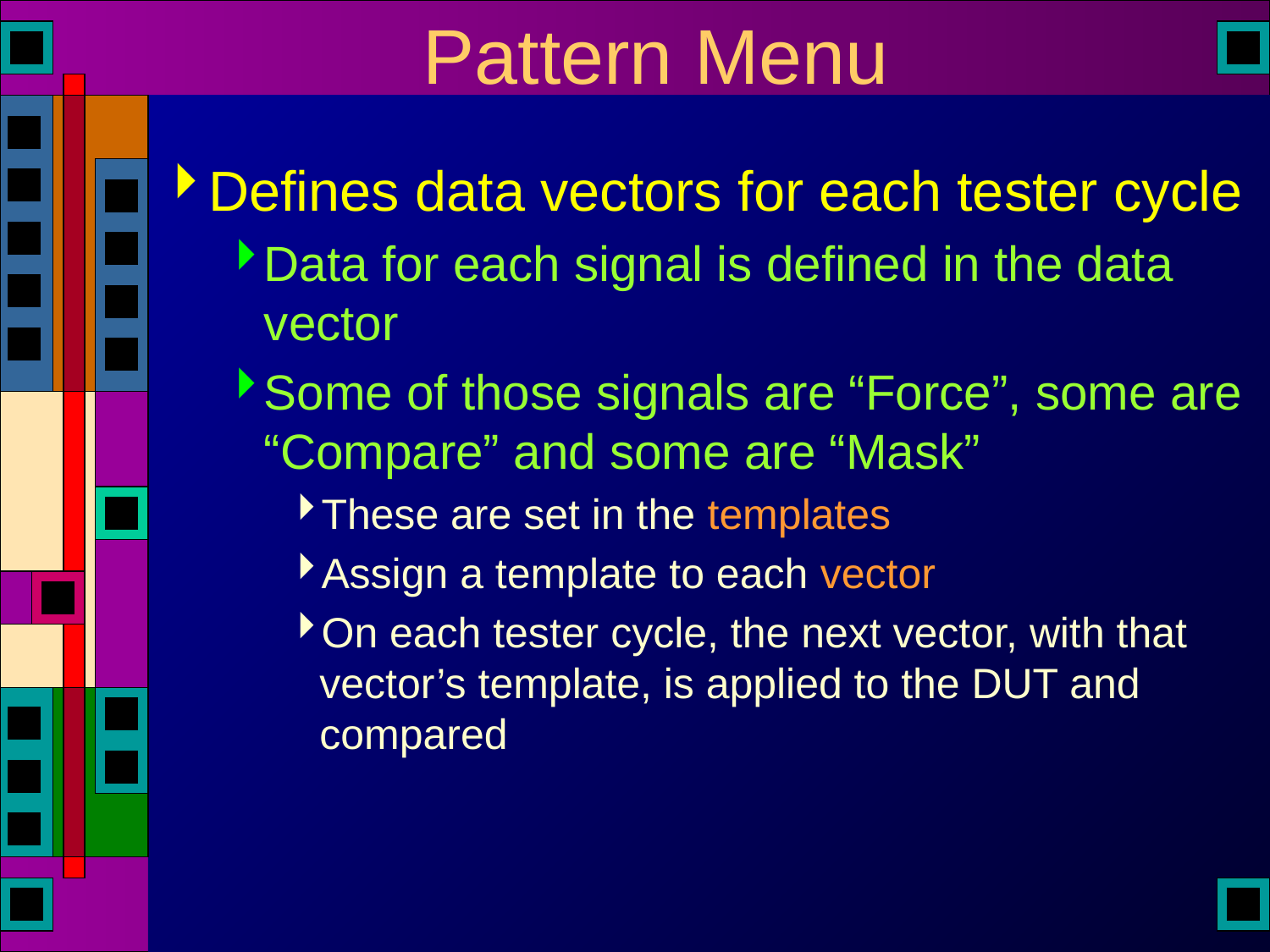

# Pattern Menu
Defines data vectors for each tester cycle
Data for each signal is defined in the data vector
Some of those signals are “Force”, some are “Compare” and some are “Mask”
These are set in the templates
Assign a template to each vector
On each tester cycle, the next vector, with that vector’s template, is applied to the DUT and compared